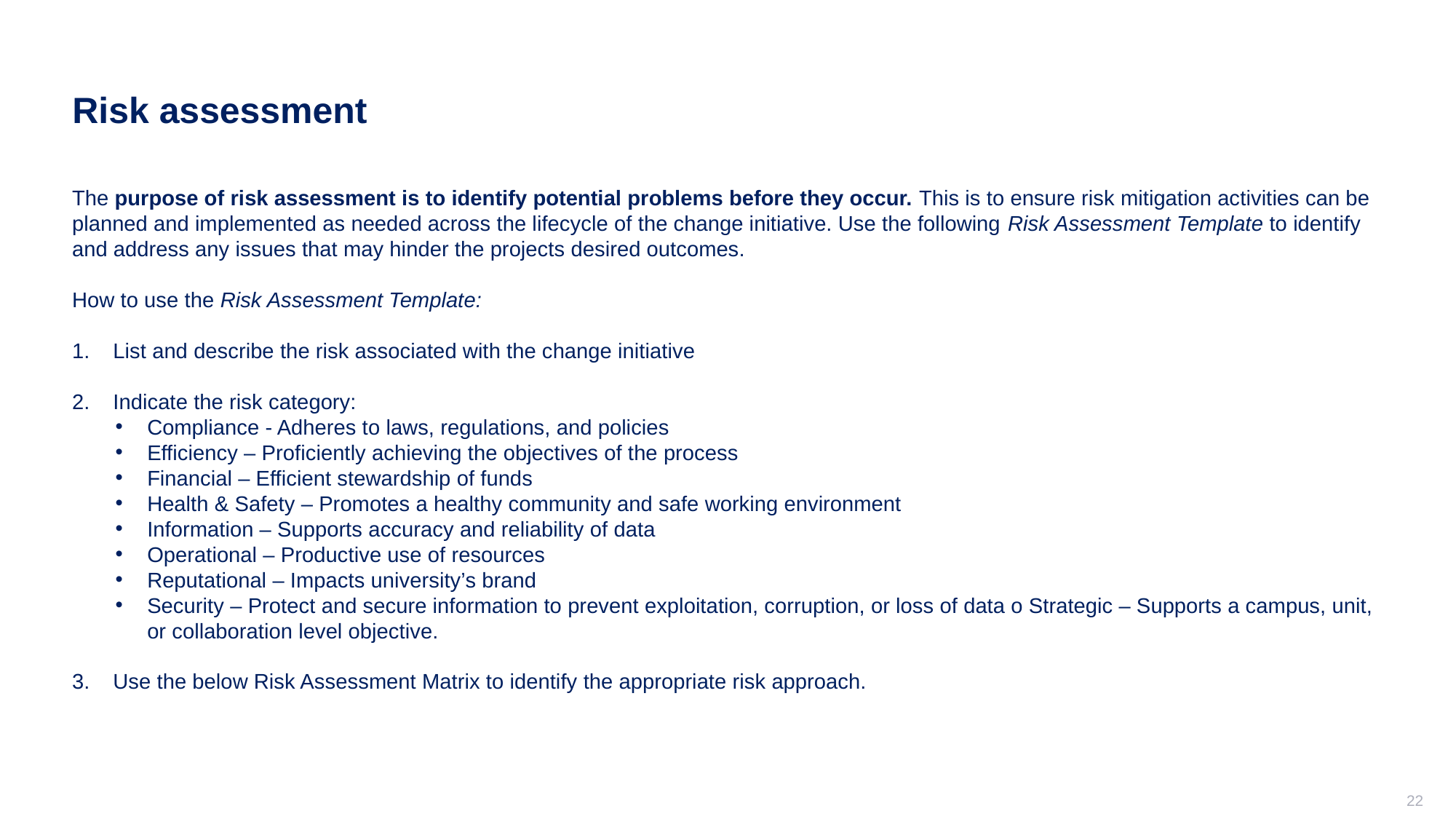

# Risk assessment
The purpose of risk assessment is to identify potential problems before they occur. This is to ensure risk mitigation activities can be planned and implemented as needed across the lifecycle of the change initiative. Use the following Risk Assessment Template to identify and address any issues that may hinder the projects desired outcomes.

How to use the Risk Assessment Template:

List and describe the risk associated with the change initiative

Indicate the risk category:
Compliance - Adheres to laws, regulations, and policies
Efficiency – Proficiently achieving the objectives of the process
Financial – Efficient stewardship of funds
Health & Safety – Promotes a healthy community and safe working environment
Information – Supports accuracy and reliability of data
Operational – Productive use of resources
Reputational – Impacts university’s brand
Security – Protect and secure information to prevent exploitation, corruption, or loss of data o Strategic – Supports a campus, unit, or collaboration level objective.

Use the below Risk Assessment Matrix to identify the appropriate risk approach.
22